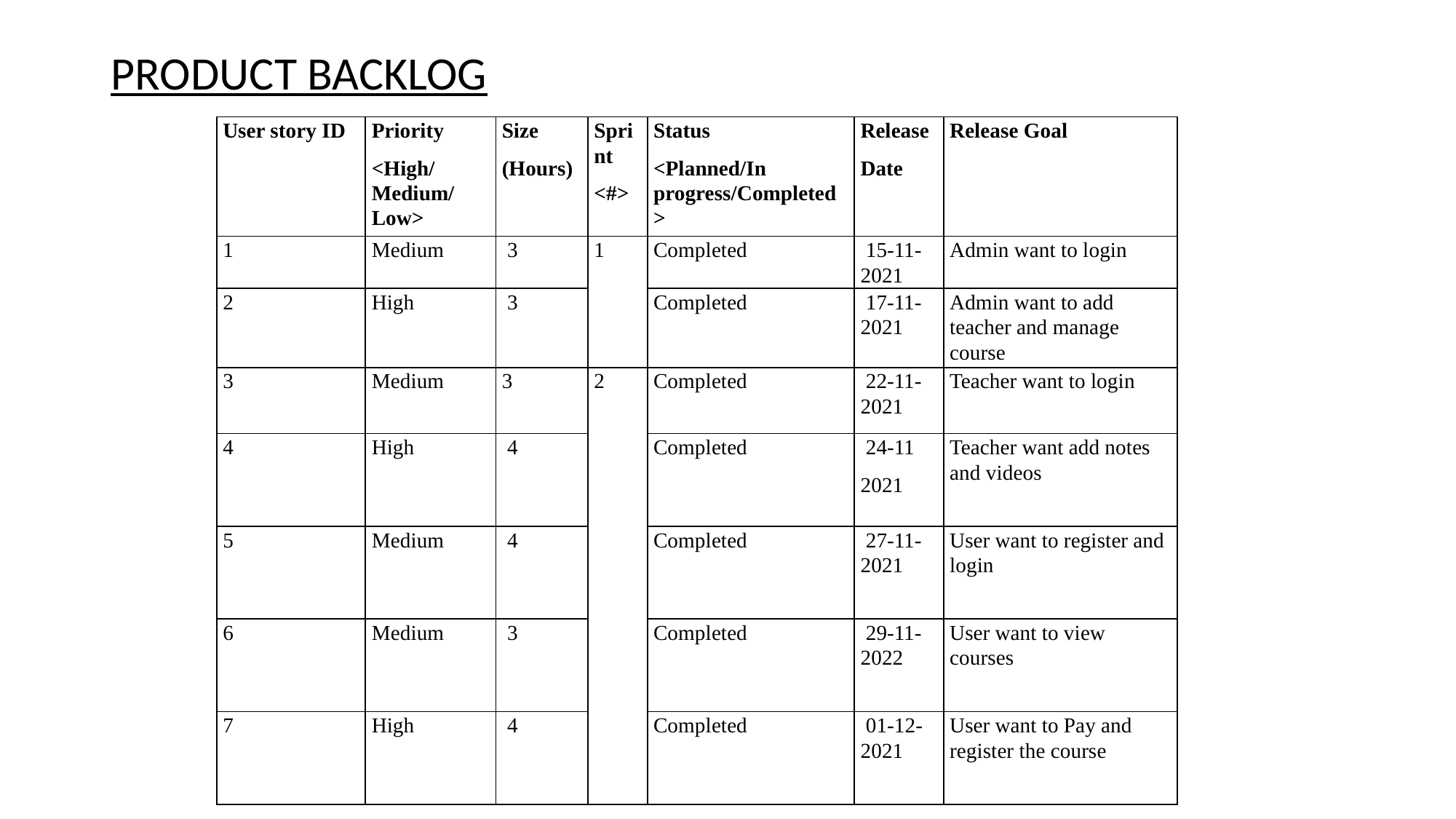

# PRODUCT BACKLOG

| User story ID | Priority <High/Medium/Low> | Size (Hours) | Sprint <#> | Status <Planned/In progress/Completed> | Release Date | Release Goal |
| --- | --- | --- | --- | --- | --- | --- |
| 1 | Medium | 3 | 1 | Completed | 15-11-2021 | Admin want to login |
| 2 | High | 3 |  | Completed | 17-11-2021 | Admin want to add teacher and manage course |
| 3 | Medium | 3 | 2 | Completed | 22-11-2021 | Teacher want to login |
| 4 | High | 4 |  | Completed | 24-11 2021 | Teacher want add notes and videos |
| 5 | Medium | 4 |  | Completed | 27-11-2021 | User want to register and login |
| 6 | Medium | 3 |  | Completed | 29-11-2022 | User want to view courses |
| 7 | High | 4 |  | Completed | 01-12-2021 | User want to Pay and register the course |